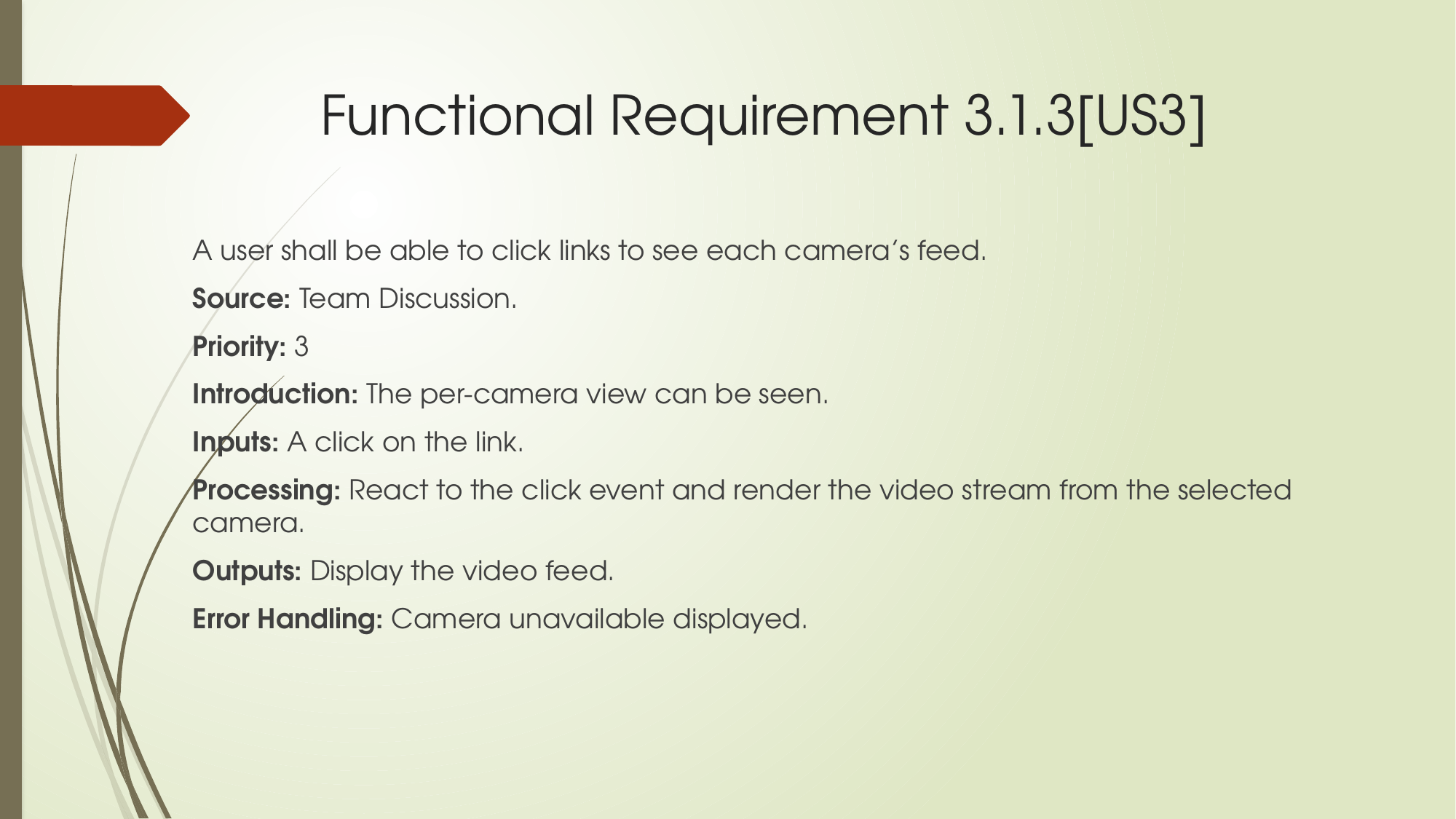

# Functional Requirement 3.1.3[US3]
A user shall be able to click links to see each camera’s feed.
Source: Team Discussion.
Priority: 3
Introduction: The per-camera view can be seen.
Inputs: A click on the link.
Processing: React to the click event and render the video stream from the selected camera.
Outputs: Display the video feed.
Error Handling: Camera unavailable displayed.